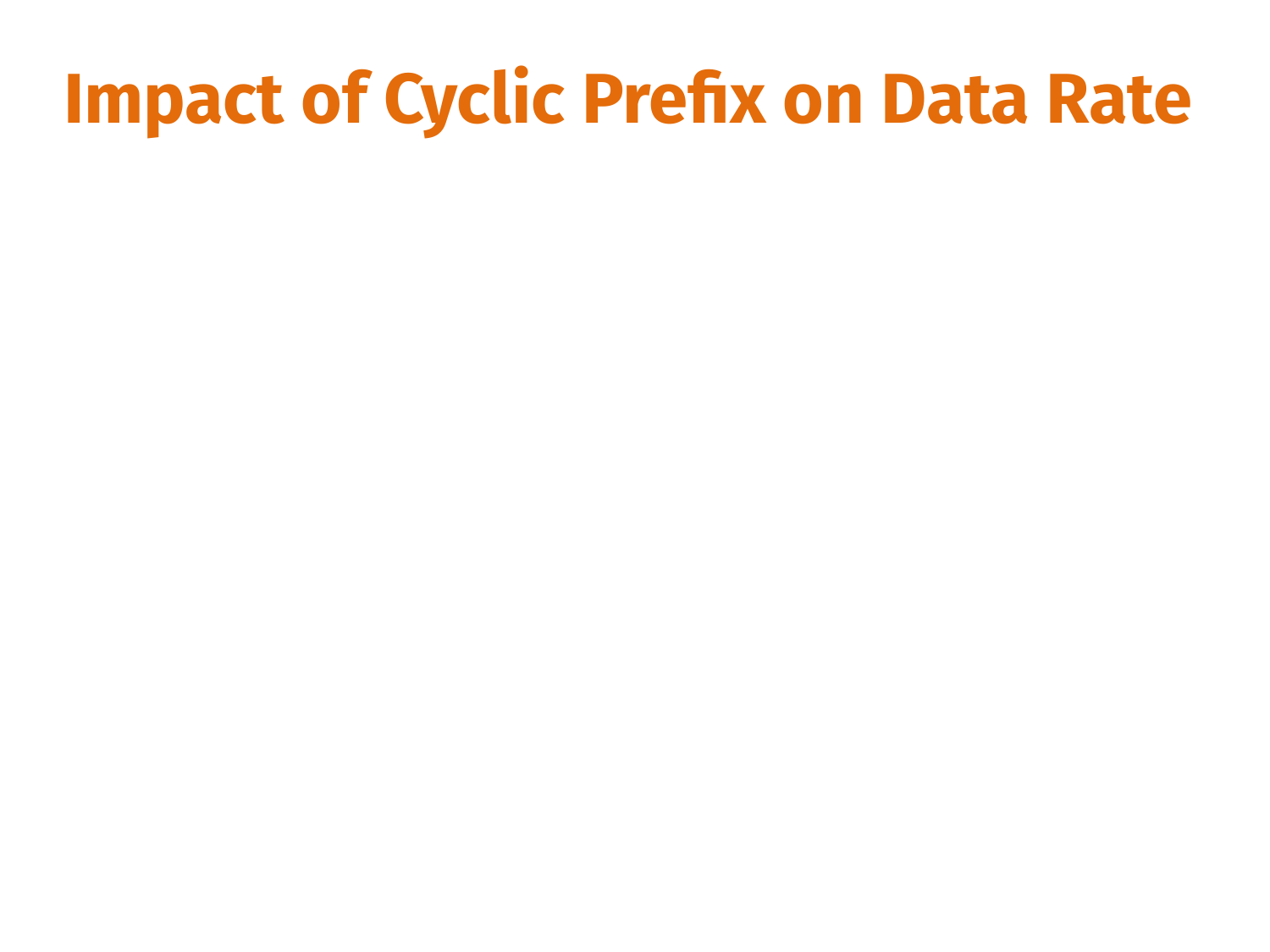

# Impact of Cyclic Prefix on Data Rate